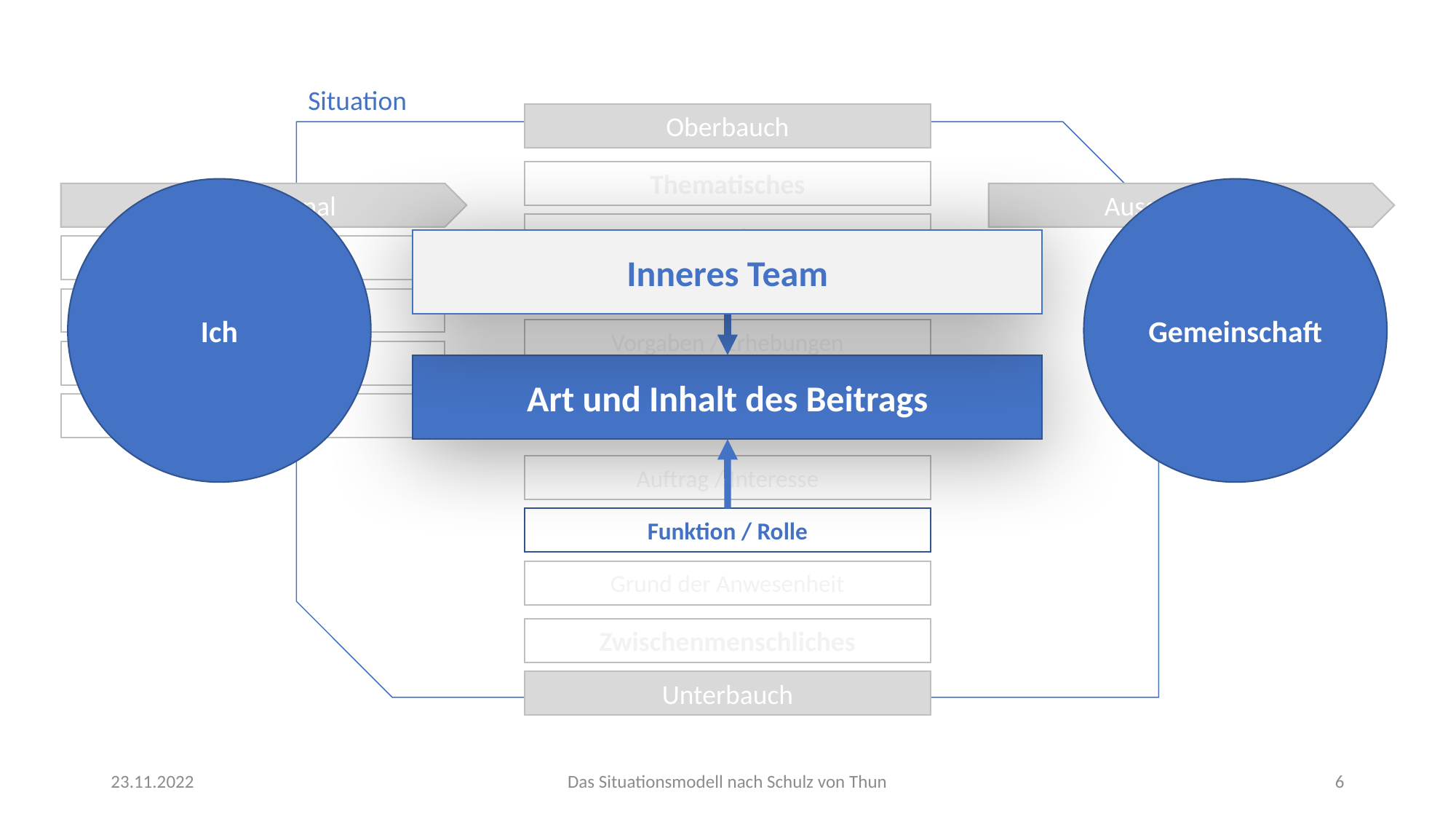

Situation

Oberbauch
Thematisches
Ich
Gemeinschaft
Eingangskanal
Ausgangskanal
Tagesordnung
Inneres Team
Vorgeschichte
Aufgaben
Anlässe
Vorgaben / Erhebungen
Vorklärungen
Art und Inhalt des Beitrags
Telefonate
Auftrag / Interesse
Funktion / Rolle
Grund der Anwesenheit
Zwischenmenschliches
Unterbauch
23.11.2022
Das Situationsmodell nach Schulz von Thun
6